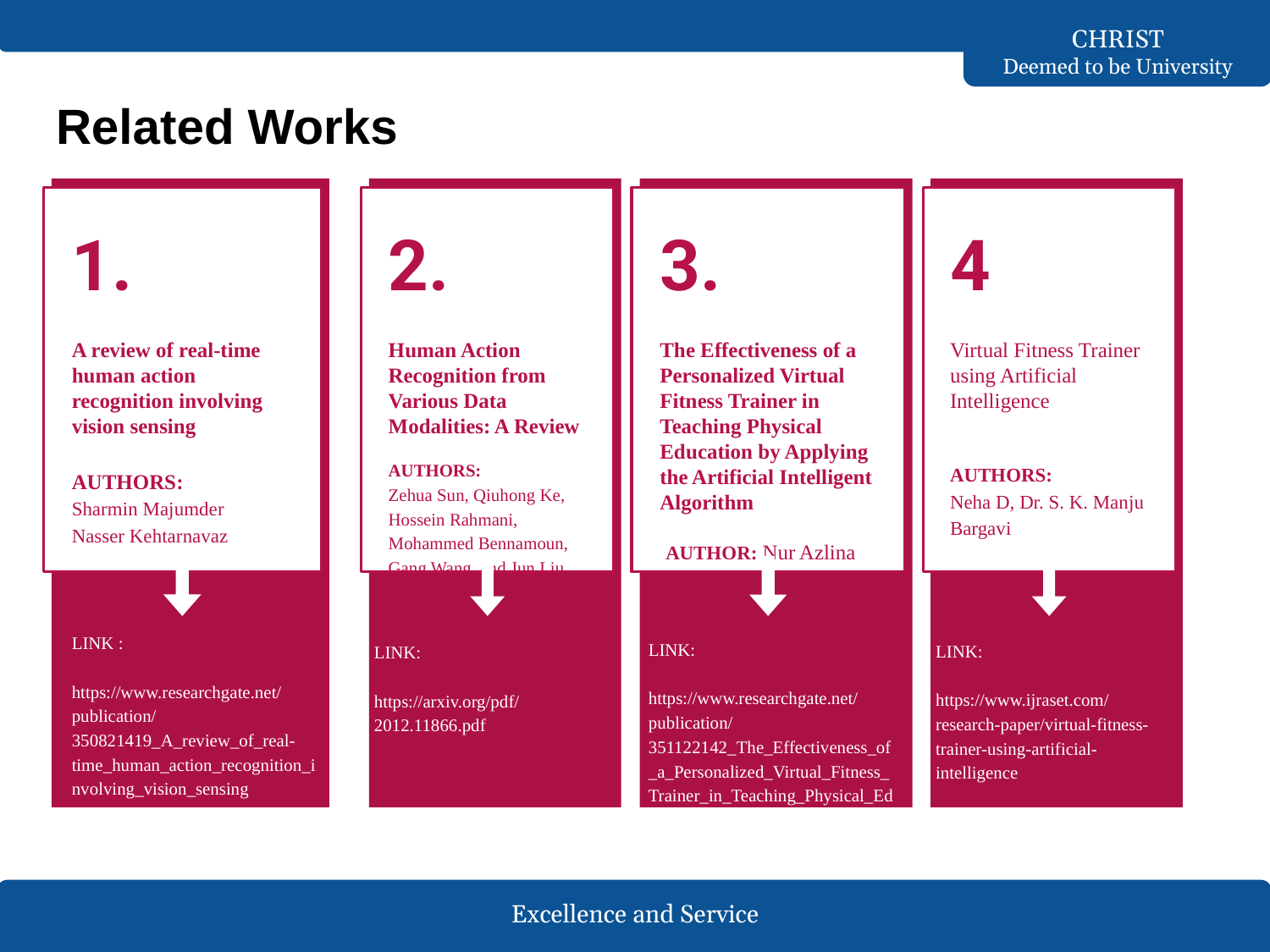

# Related Works

2.
Human Action Recognition from Various Data
Modalities: A Review

AUTHORS:
Zehua Sun, Qiuhong Ke, Hossein Rahmani, Mohammed Bennamoun, Gang Wang, and Jun Liu

LINK:

https://arxiv.org/pdf/2012.11866.pdf

3.
The Effectiveness of a Personalized Virtual Fitness Trainer in Teaching Physical Education by Applying the Artificial Intelligent Algorithm
AUTHOR: Nur Azlina

LINK:

https://www.researchgate.net/publication/351122142_The_Effectiveness_of_a_Personalized_Virtual_Fitness_Trainer_in_Teaching_Physical_Education

4
Virtual Fitness Trainer using Artificial Intelligence

AUTHORS:
Neha D, Dr. S. K. Manju Bargavi

LINK:

https://www.ijraset.com/research-paper/virtual-fitness-trainer-using-artificial-intelligence

1.
A review of real-time human action recognition involving vision sensing
AUTHORS:
Sharmin Majumder
Nasser Kehtarnavaz

LINK :

https://www.researchgate.net/publication/350821419_A_review_of_real-time_human_action_recognition_involving_vision_sensing
A review of real-time human action recognition involving vision sensing
Authors :Sharmin Majumder
               Nasser Kehtarnavaz
        https://www.researchgate.net/publication/350821419_A_review_of_real-time_human_action_recognition_involving_vision_sensing

2.